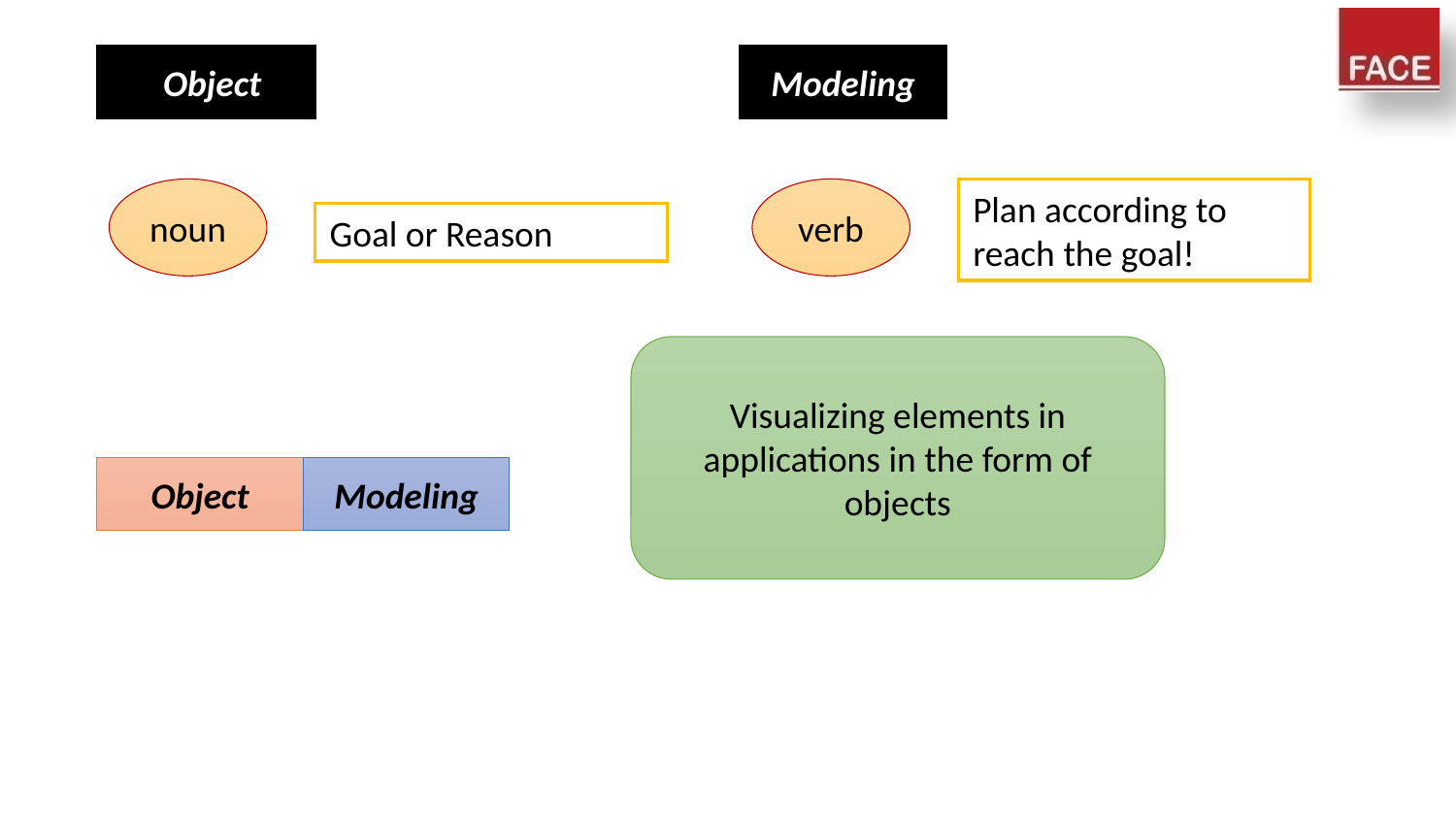

Object
Object

Modeling
noun
verb
Plan according to reach the goal!
Goal or Reason
Visualizing elements in applications in the form of objects
Object
Modeling